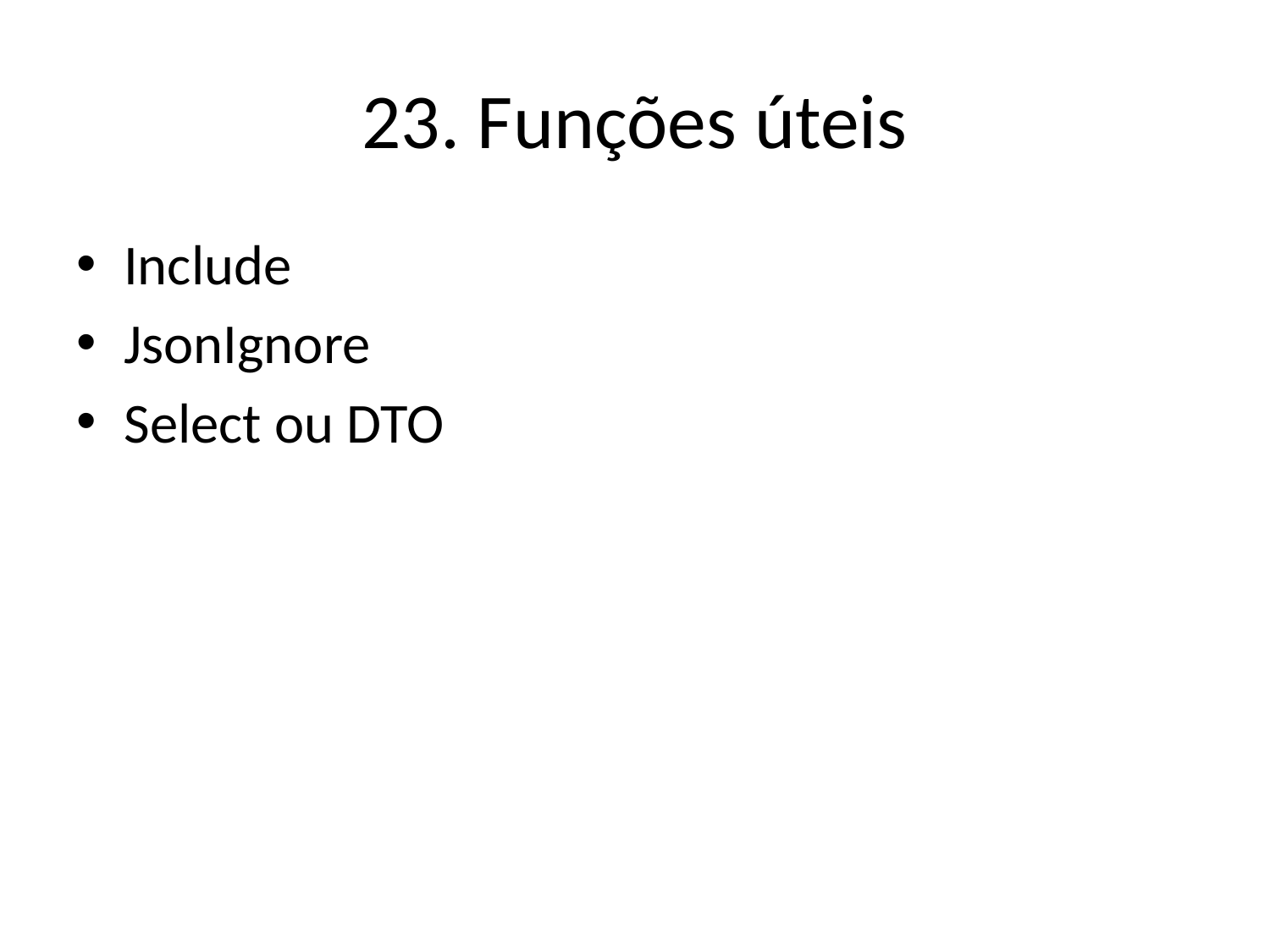

# 23. Funções úteis
Include
JsonIgnore
Select ou DTO